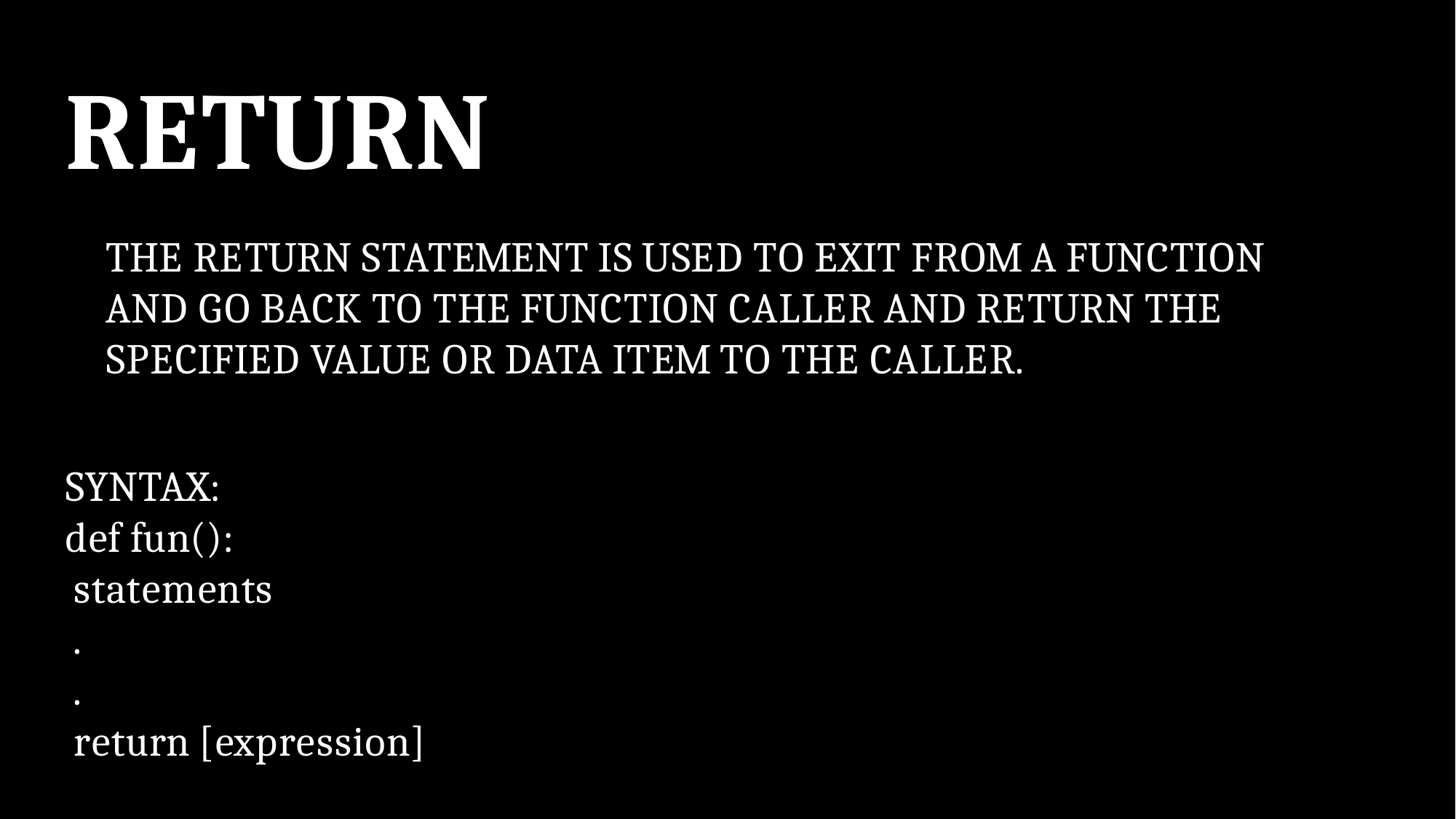

RETURN
THE RETURN STATEMENT IS USED TO EXIT FROM A FUNCTION AND GO BACK TO THE FUNCTION CALLER AND RETURN THE SPECIFIED VALUE OR DATA ITEM TO THE CALLER.
SYNTAX:
def fun():
 statements
 .
 .
 return [expression]